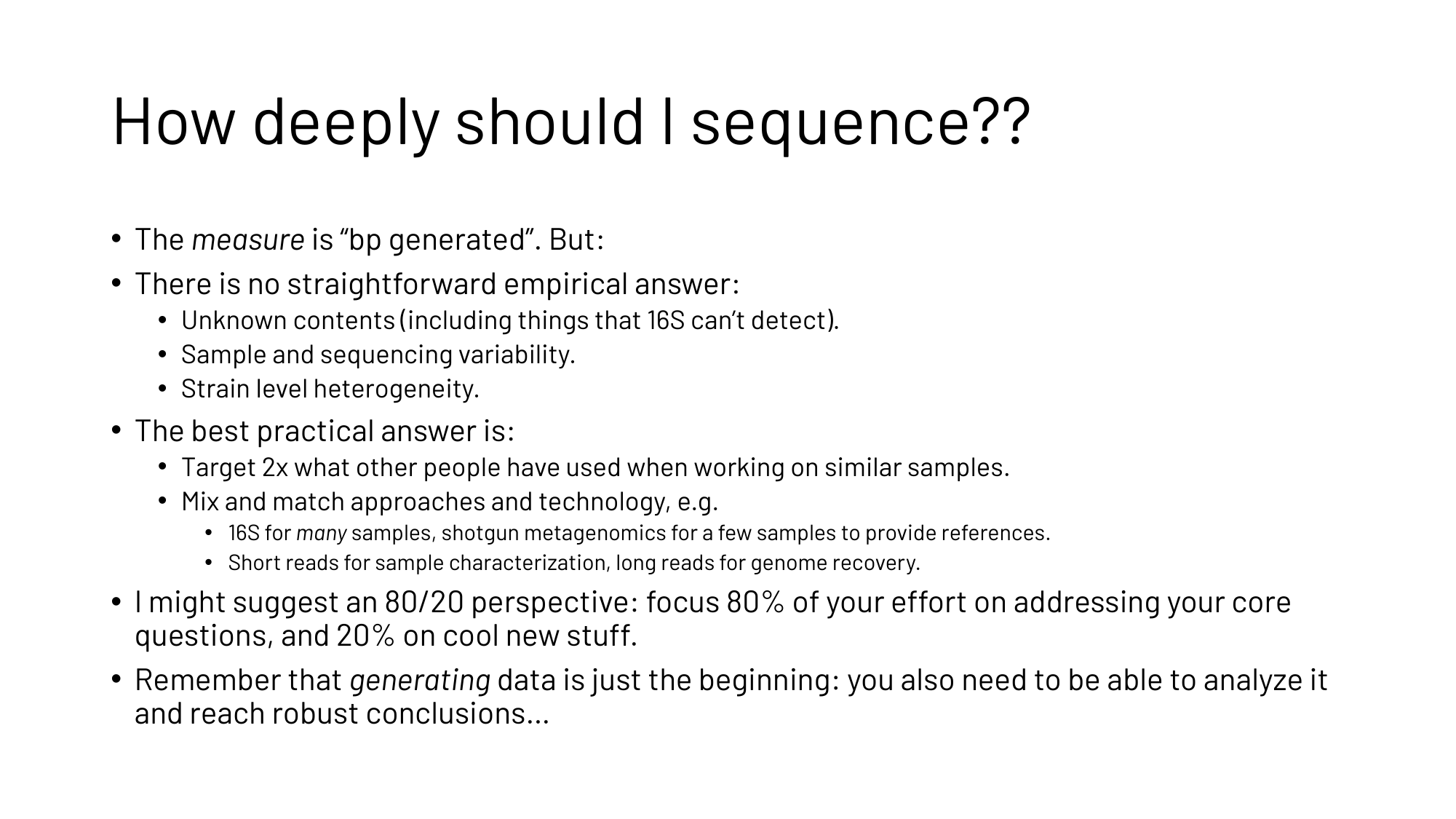

# How deeply should I sequence??
The measure is “bp generated”. But:
There is no straightforward empirical answer:
Unknown contents (including things that 16S can’t detect).
Sample and sequencing variability.
Strain level heterogeneity.
The best practical answer is:
Target 2x what other people have used when working on similar samples.
Mix and match approaches and technology, e.g.
16S for many samples, shotgun metagenomics for a few samples to provide references.
Short reads for sample characterization, long reads for genome recovery.
I might suggest an 80/20 perspective: focus 80% of your effort on addressing your core questions, and 20% on cool new stuff.
Remember that generating data is just the beginning: you also need to be able to analyze it and reach robust conclusions…